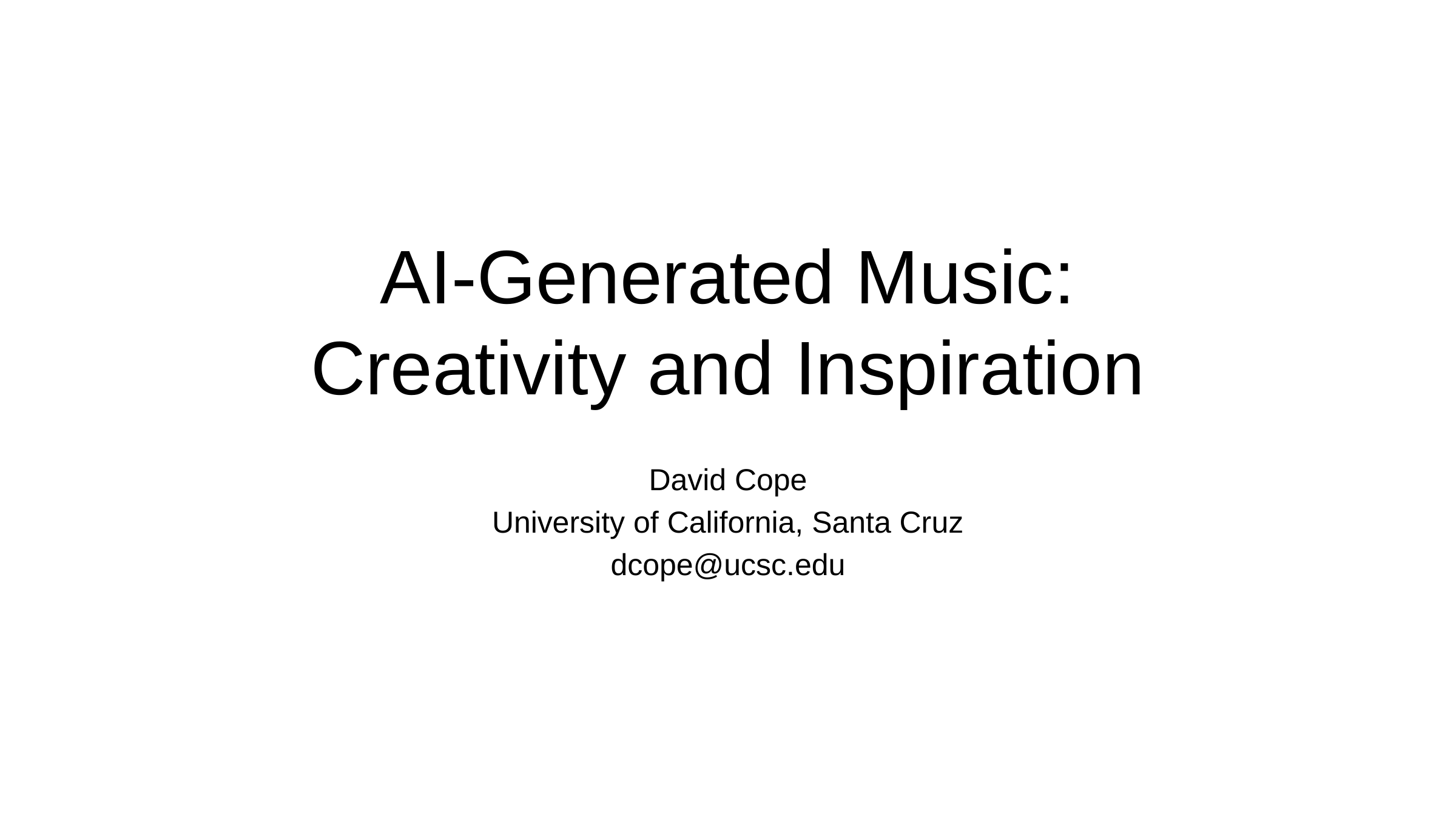

# AI-Generated Music: Creativity and Inspiration
David Cope
University of California, Santa Cruz
dcope@ucsc.edu